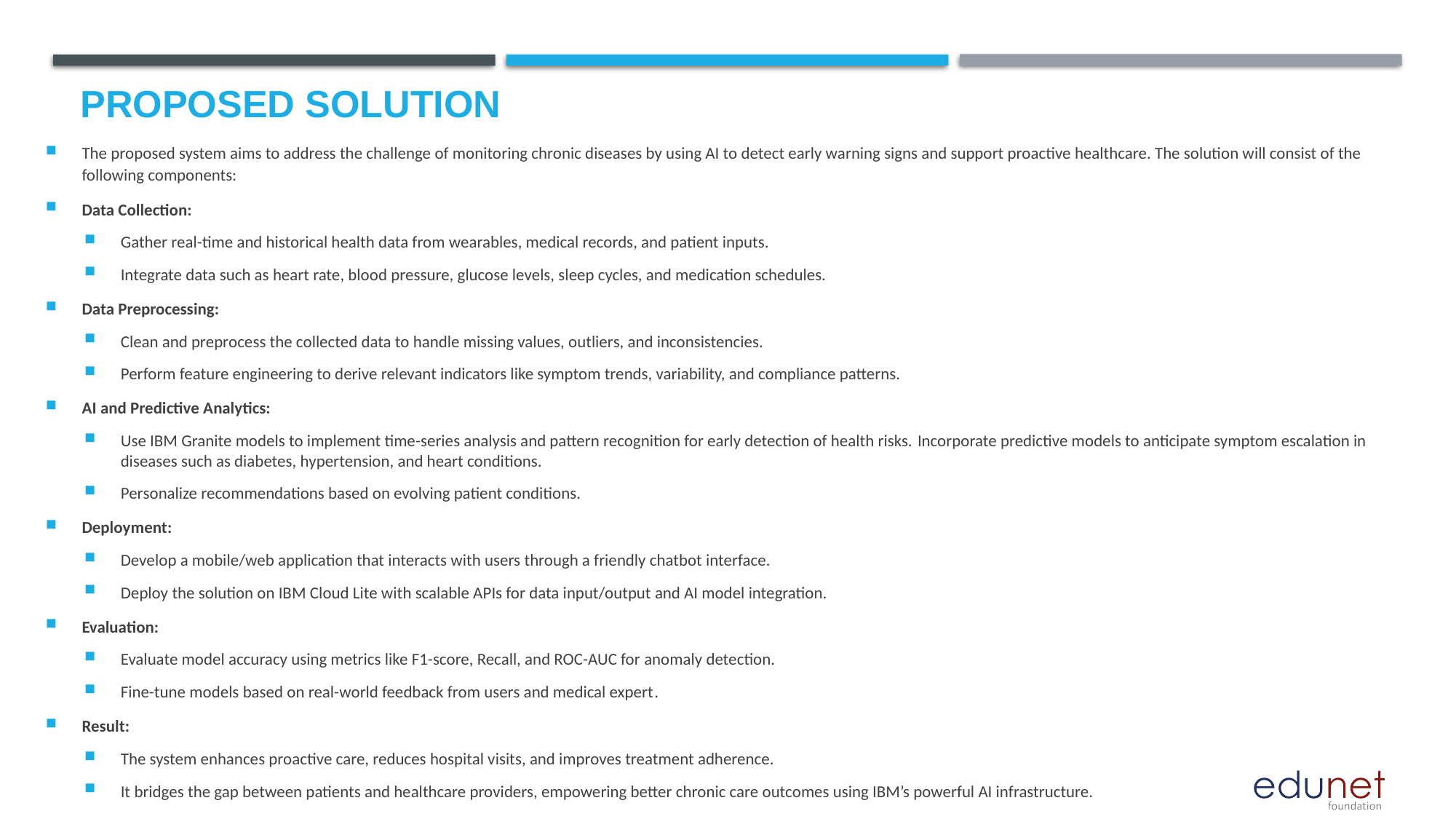

# Proposed Solution
The proposed system aims to address the challenge of monitoring chronic diseases by using AI to detect early warning signs and support proactive healthcare. The solution will consist of the following components:
Data Collection:
Gather real-time and historical health data from wearables, medical records, and patient inputs.
Integrate data such as heart rate, blood pressure, glucose levels, sleep cycles, and medication schedules.
Data Preprocessing:
Clean and preprocess the collected data to handle missing values, outliers, and inconsistencies.
Perform feature engineering to derive relevant indicators like symptom trends, variability, and compliance patterns.
AI and Predictive Analytics:
Use IBM Granite models to implement time-series analysis and pattern recognition for early detection of health risks. Incorporate predictive models to anticipate symptom escalation in diseases such as diabetes, hypertension, and heart conditions.
Personalize recommendations based on evolving patient conditions.
Deployment:
Develop a mobile/web application that interacts with users through a friendly chatbot interface.
Deploy the solution on IBM Cloud Lite with scalable APIs for data input/output and AI model integration.
Evaluation:
Evaluate model accuracy using metrics like F1-score, Recall, and ROC-AUC for anomaly detection.
Fine-tune models based on real-world feedback from users and medical expert.
Result:
The system enhances proactive care, reduces hospital visits, and improves treatment adherence.
It bridges the gap between patients and healthcare providers, empowering better chronic care outcomes using IBM’s powerful AI infrastructure.